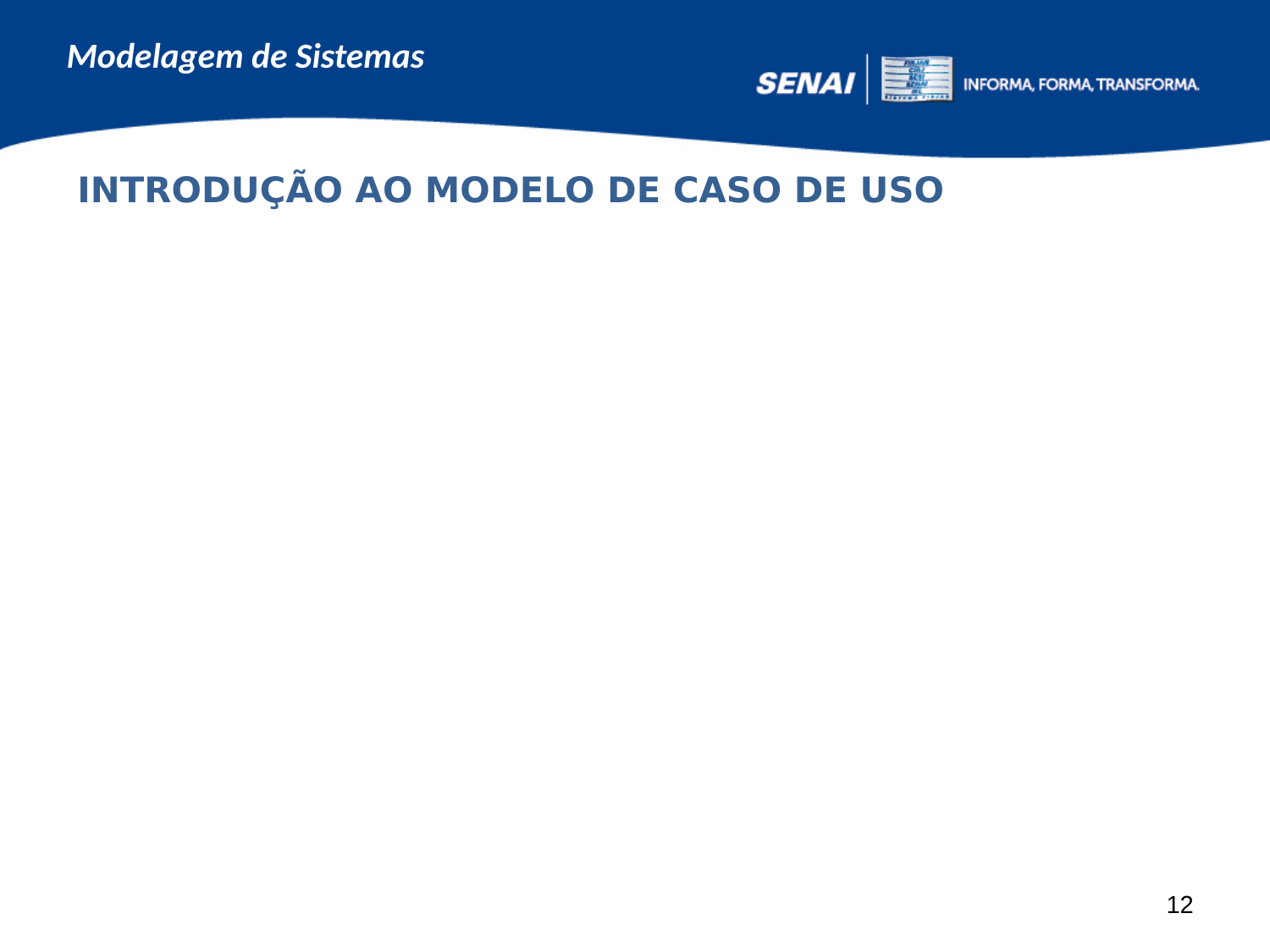

INTRODUÇÃO AO MODELO DE CASO DE USO
Especialização/Generalização

É um tipo de relacionamento que pode ser entre Casos de uso, Atores ou Classes.
Sempre haverá a presença de um Caso de uso, Ator ou classe mais geral com características comuns e um ou mais Casos de uso, Atores ou Classes com características mais especificas.
Evita que a documentação do objeto mais geral tenha de ser repetida em todos os objetos mais específicos.

12